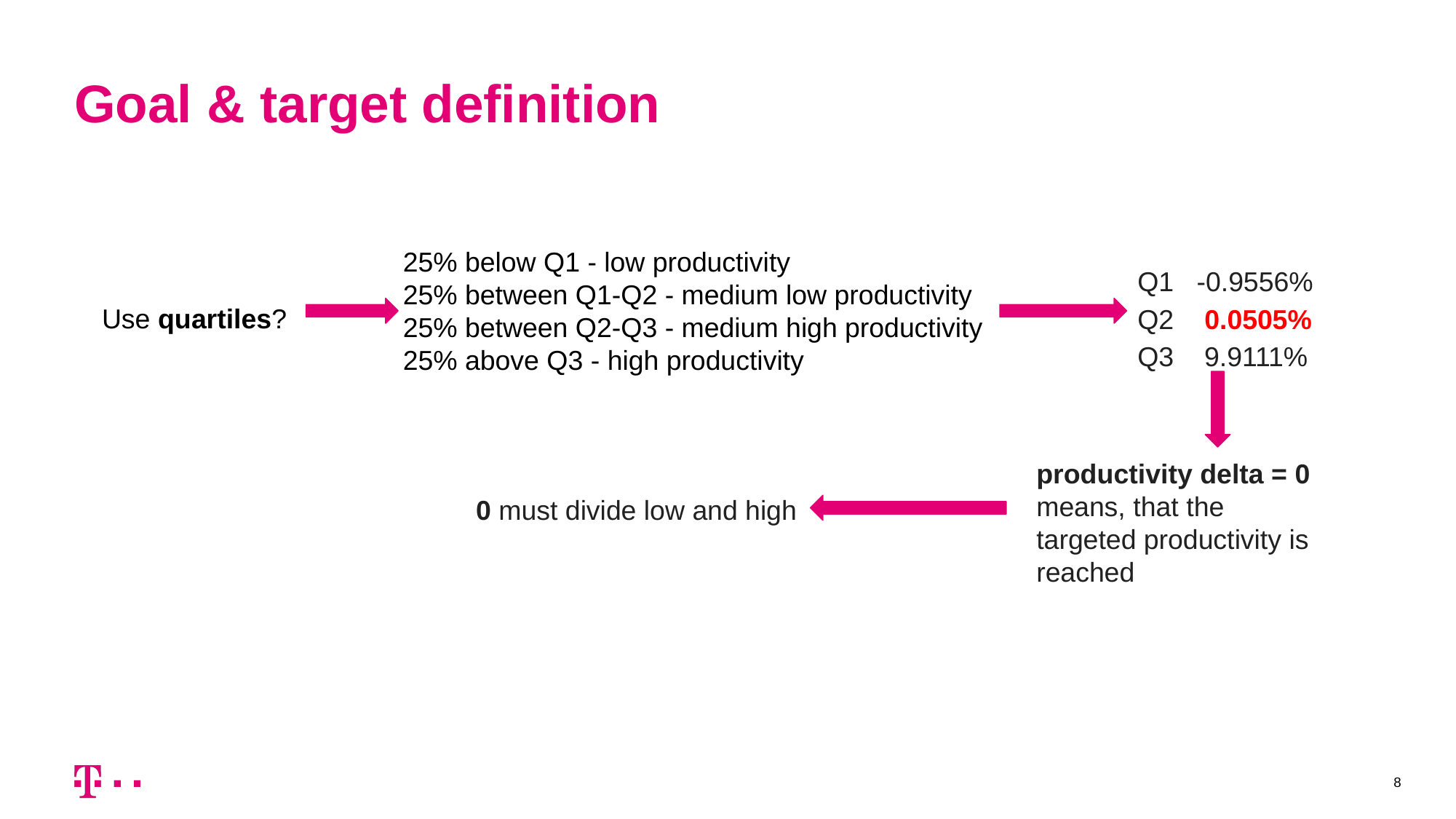

Goal & target definition
25% below Q1 - low productivity
25% between Q1-Q2 - medium low productivity
25% between Q2-Q3 - medium high productivity
25% above Q3 - high productivity
Q1   -0.9556%
Q2    0.0505%
Q3    9.9111%
Use quartiles?

productivity delta = 0 means, that the targeted productivity is reached
0 must divide low and high

8